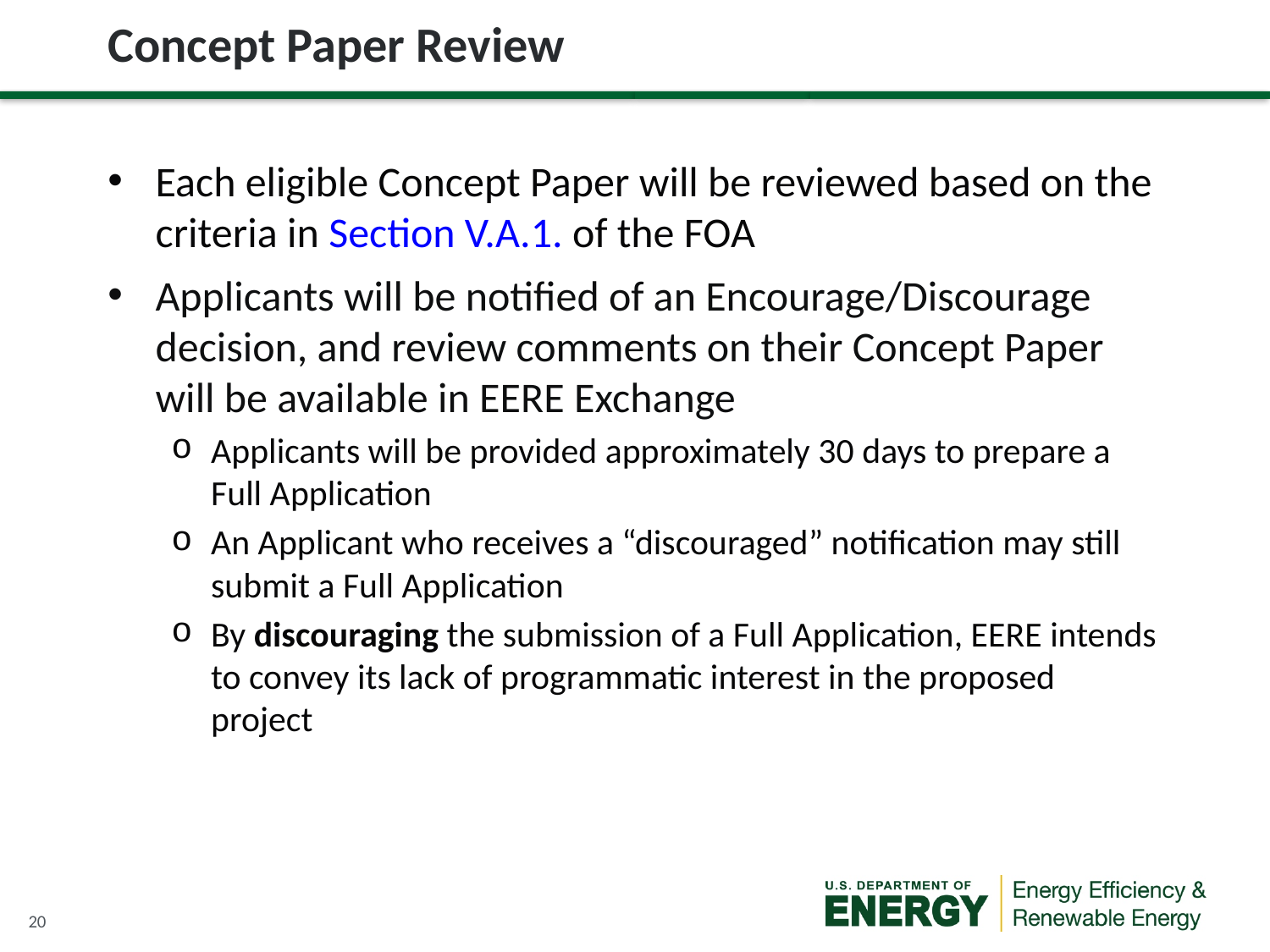

# Concept Paper Review
Each eligible Concept Paper will be reviewed based on the criteria in Section V.A.1. of the FOA
Applicants will be notified of an Encourage/Discourage decision, and review comments on their Concept Paper will be available in EERE Exchange
Applicants will be provided approximately 30 days to prepare a Full Application
An Applicant who receives a “discouraged” notification may still submit a Full Application
By discouraging the submission of a Full Application, EERE intends to convey its lack of programmatic interest in the proposed project